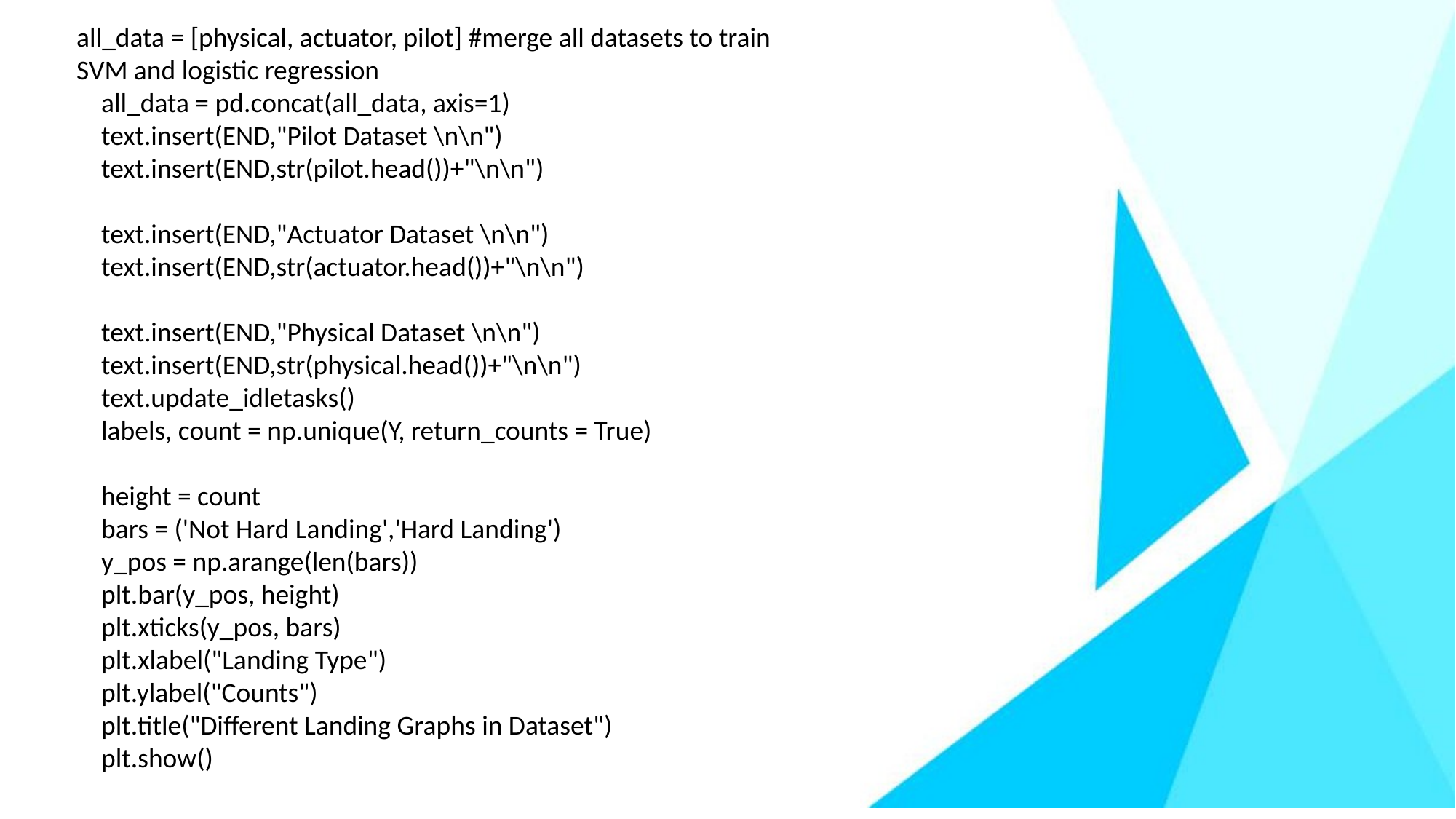

all_data = [physical, actuator, pilot] #merge all datasets to train SVM and logistic regression
    all_data = pd.concat(all_data, axis=1)
    text.insert(END,"Pilot Dataset \n\n")
    text.insert(END,str(pilot.head())+"\n\n")

    text.insert(END,"Actuator Dataset \n\n")
    text.insert(END,str(actuator.head())+"\n\n")

    text.insert(END,"Physical Dataset \n\n")
    text.insert(END,str(physical.head())+"\n\n")
    text.update_idletasks()
    labels, count = np.unique(Y, return_counts = True)

    height = count
    bars = ('Not Hard Landing','Hard Landing')
    y_pos = np.arange(len(bars))
    plt.bar(y_pos, height)
    plt.xticks(y_pos, bars)
    plt.xlabel("Landing Type")
    plt.ylabel("Counts")
    plt.title("Different Landing Graphs in Dataset")
    plt.show()